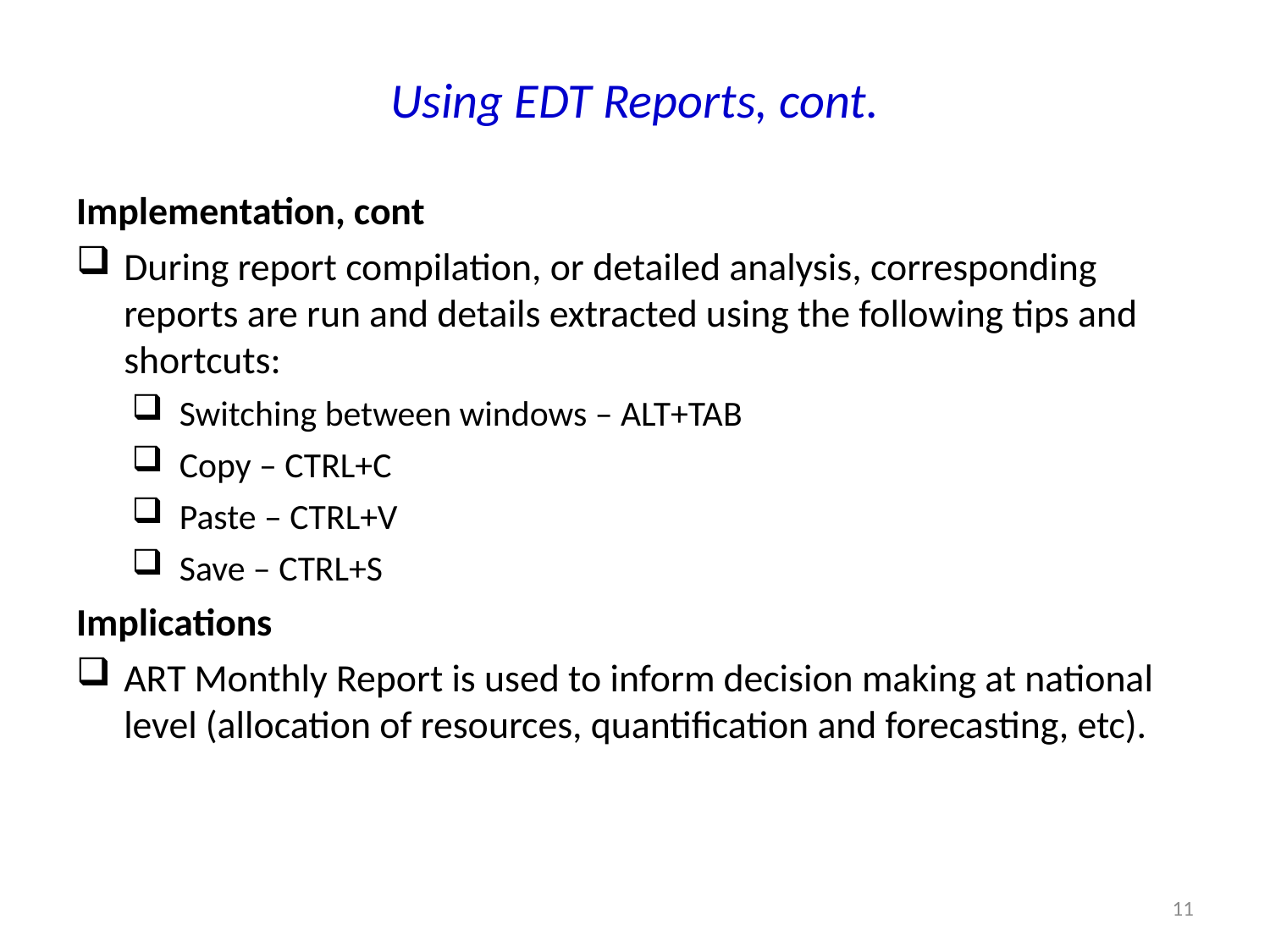

# Using EDT Reports, cont.
Implementation, cont
During report compilation, or detailed analysis, corresponding reports are run and details extracted using the following tips and shortcuts:
Switching between windows – ALT+TAB
Copy – CTRL+C
Paste – CTRL+V
Save – CTRL+S
Implications
ART Monthly Report is used to inform decision making at national level (allocation of resources, quantification and forecasting, etc).
11